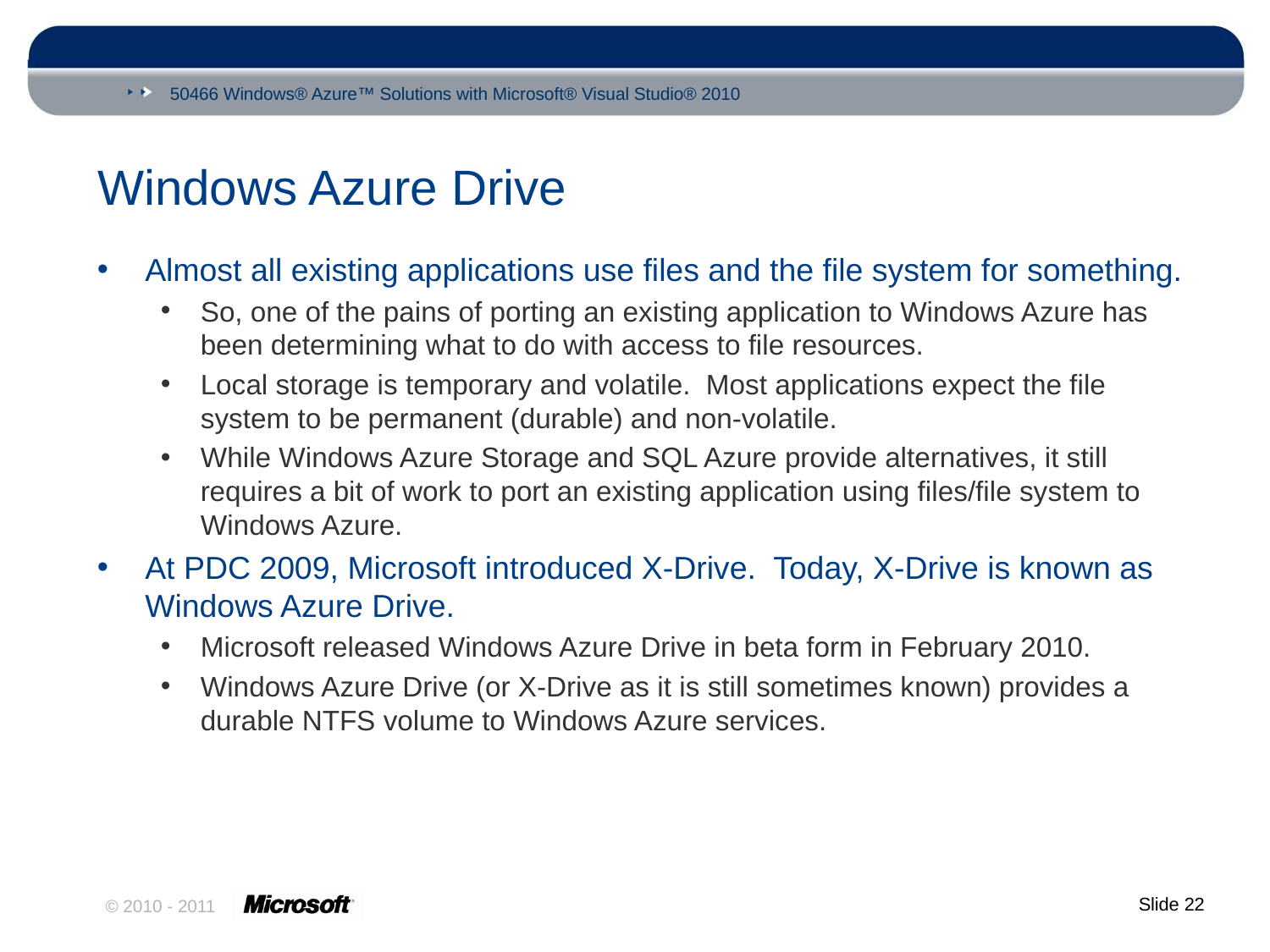

# Windows Azure Drive
Almost all existing applications use files and the file system for something.
So, one of the pains of porting an existing application to Windows Azure has been determining what to do with access to file resources.
Local storage is temporary and volatile.  Most applications expect the file system to be permanent (durable) and non-volatile.
While Windows Azure Storage and SQL Azure provide alternatives, it still requires a bit of work to port an existing application using files/file system to Windows Azure.
At PDC 2009, Microsoft introduced X-Drive.  Today, X-Drive is known as Windows Azure Drive.
Microsoft released Windows Azure Drive in beta form in February 2010.
Windows Azure Drive (or X-Drive as it is still sometimes known) provides a durable NTFS volume to Windows Azure services.